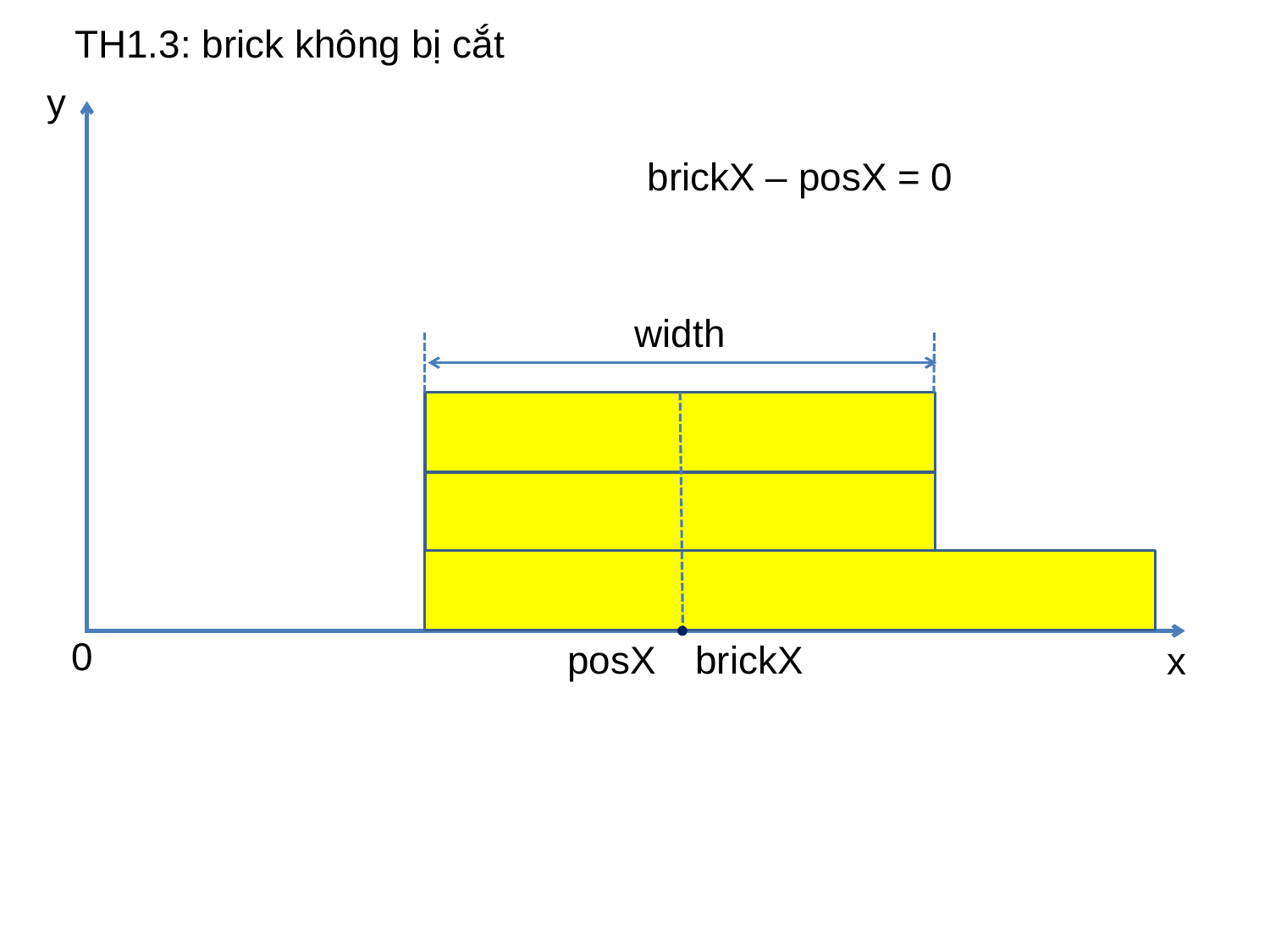

TH1.3: brick không bị cắt
y
brickX – posX = 0
width

0

brickX
posX
x